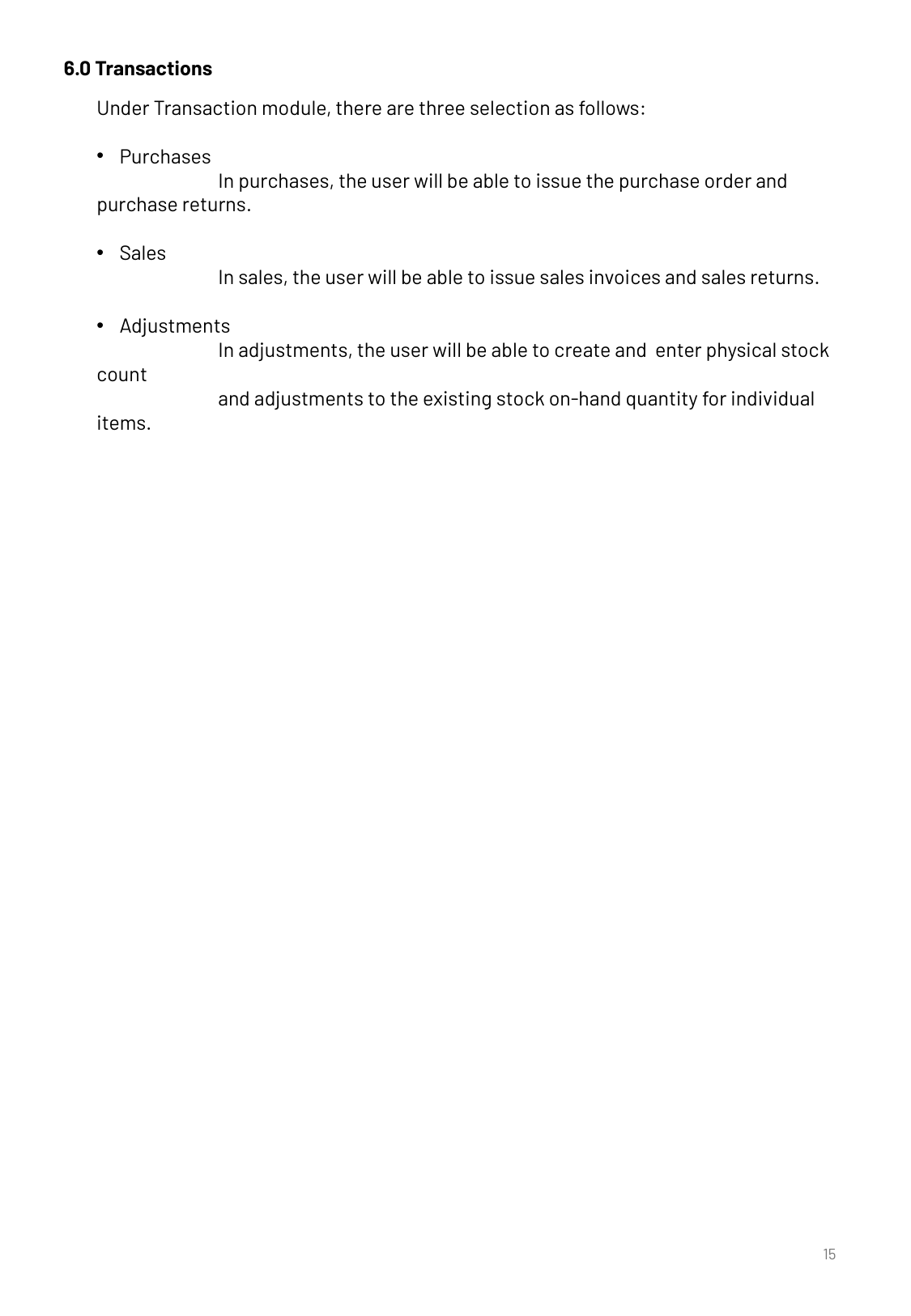

6.0 Transactions
Under Transaction module, there are three selection as follows:

Purchases
	In purchases, the user will be able to issue the purchase order and purchase returns.

Sales
	In sales, the user will be able to issue sales invoices and sales returns.

Adjustments
	In adjustments, the user will be able to create and  enter physical stock count
	and adjustments to the existing stock on-hand quantity for individual items.

15